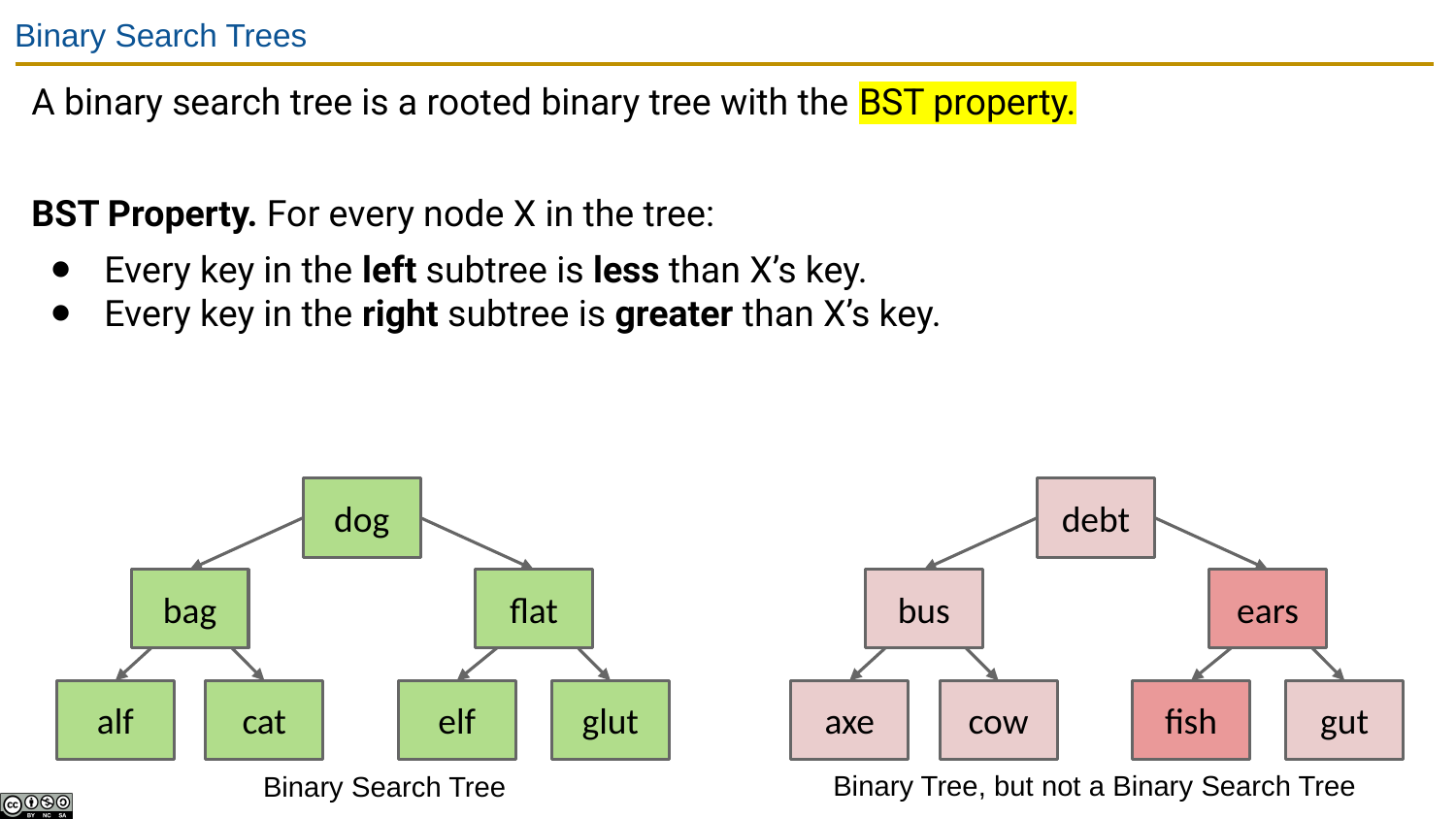

# Binary Search Trees
A binary search tree is a rooted binary tree with the BST property.

BST Property. For every node X in the tree:
Every key in the left subtree is less than X’s key.
Every key in the right subtree is greater than X’s key.
debt
bus
ears
axe
cow
fish
gut
dog
bag
flat
alf
cat
elf
glut
Binary Tree, but not a Binary Search Tree
Binary Search Tree